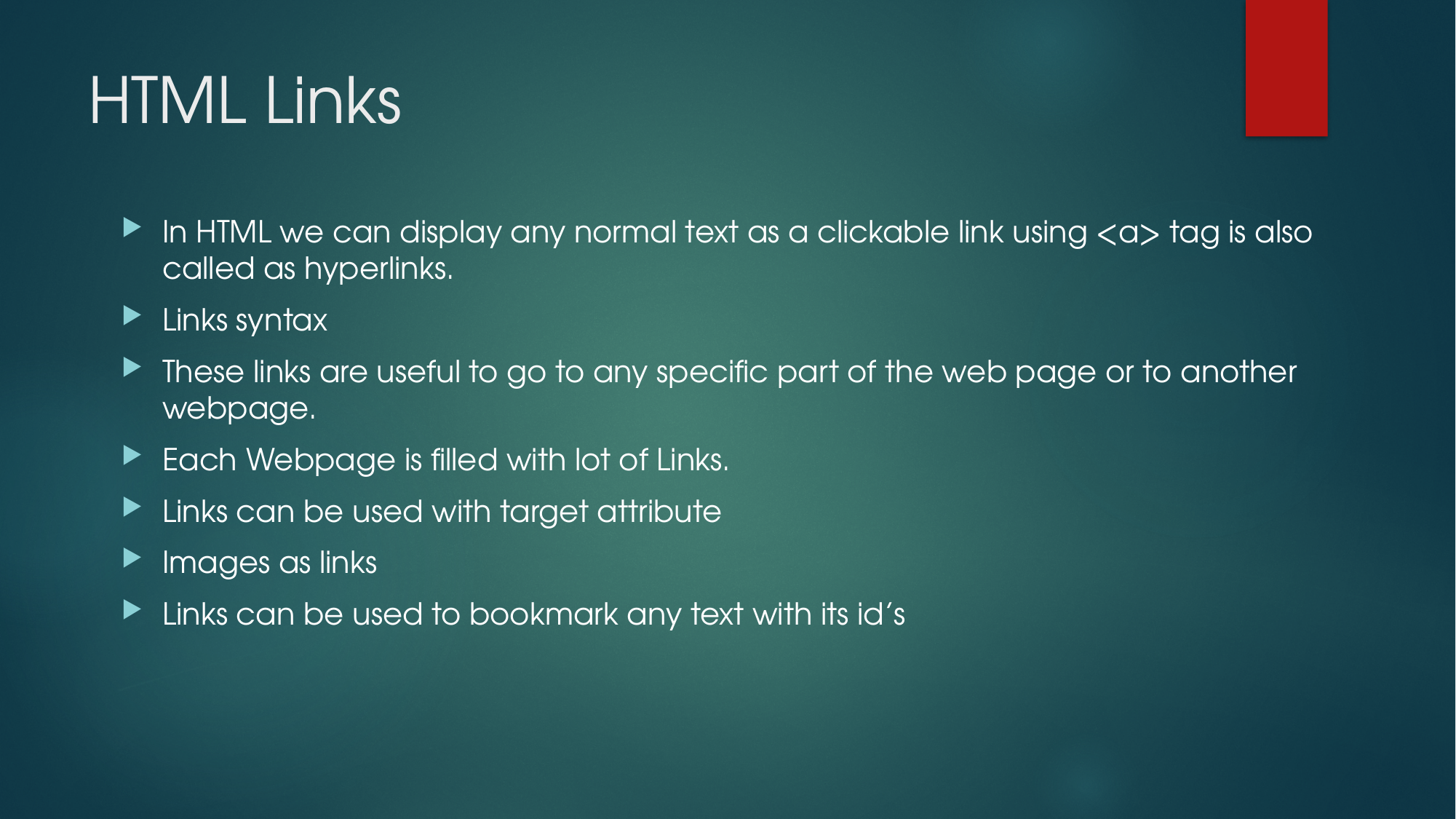

# HTML Links
In HTML we can display any normal text as a clickable link using <a> tag is also called as hyperlinks.
Links syntax
These links are useful to go to any specific part of the web page or to another webpage.
Each Webpage is filled with lot of Links.
Links can be used with target attribute
Images as links
Links can be used to bookmark any text with its id’s